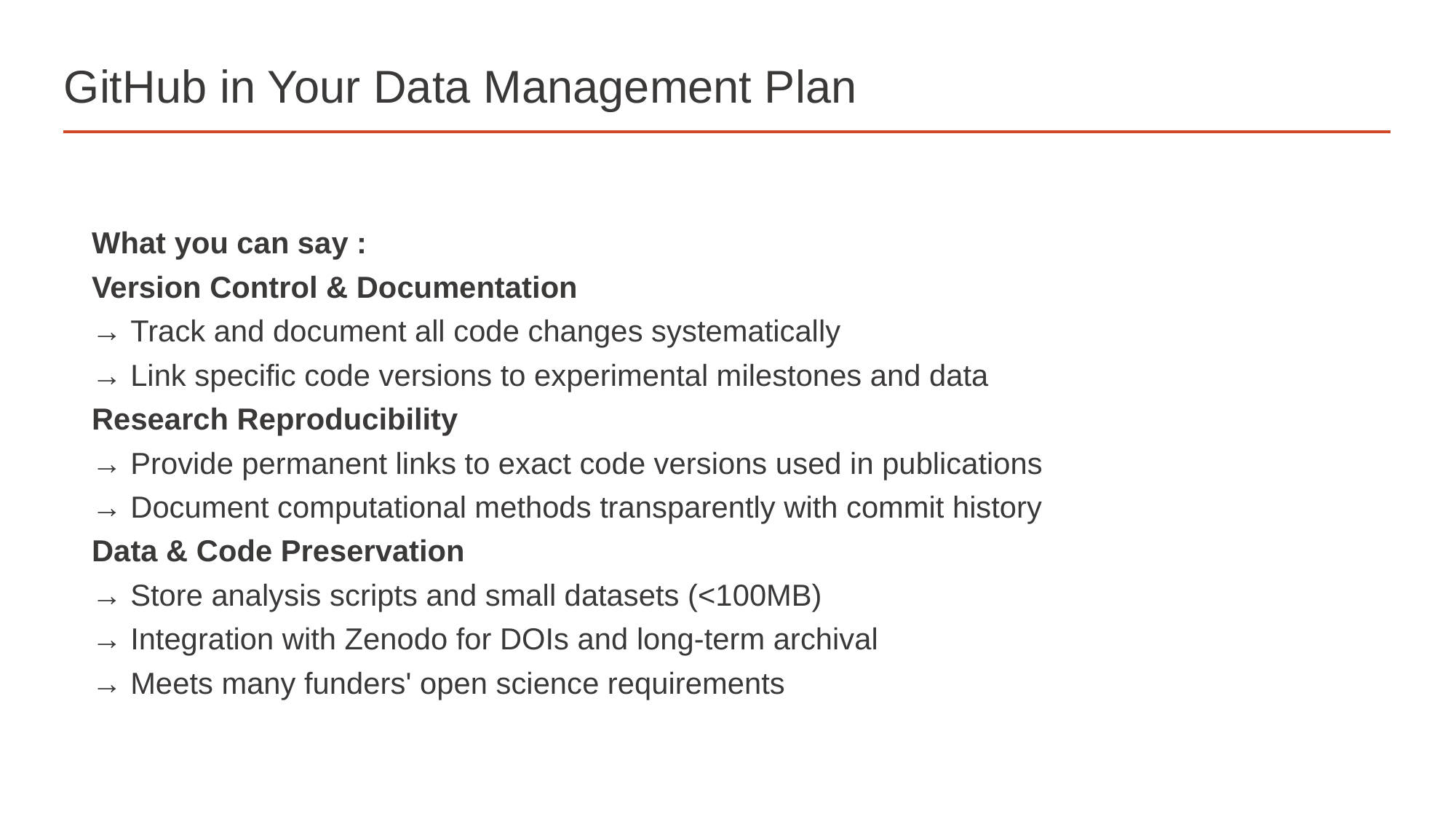

# GitHub in Your Data Management Plan
What you can say :
Version Control & Documentation
→ Track and document all code changes systematically
→ Link specific code versions to experimental milestones and data
Research Reproducibility
→ Provide permanent links to exact code versions used in publications
→ Document computational methods transparently with commit history
Data & Code Preservation
→ Store analysis scripts and small datasets (<100MB)
→ Integration with Zenodo for DOIs and long-term archival
→ Meets many funders' open science requirements